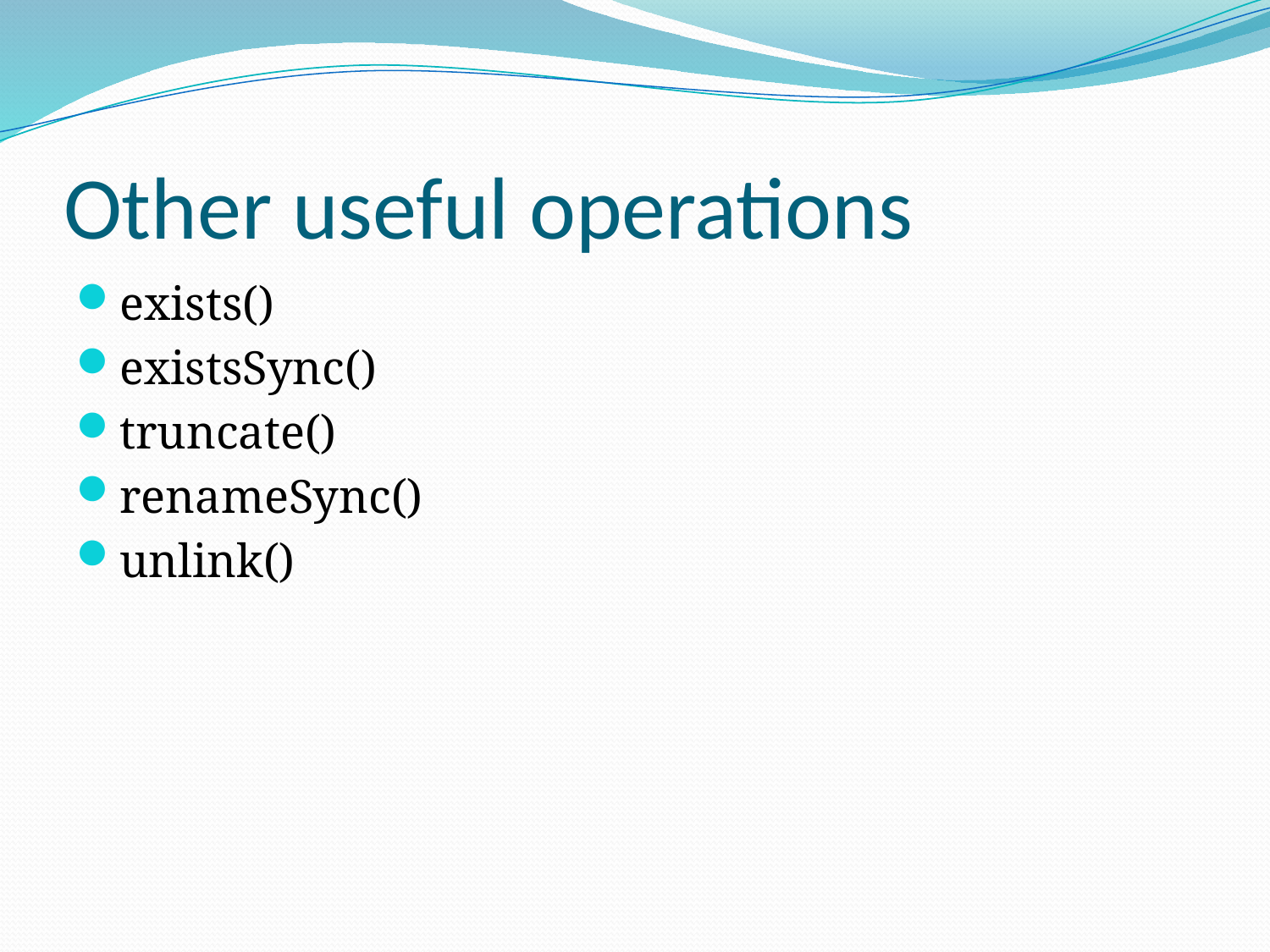

# Other useful operations
exists()
existsSync()
truncate()
renameSync()
unlink()